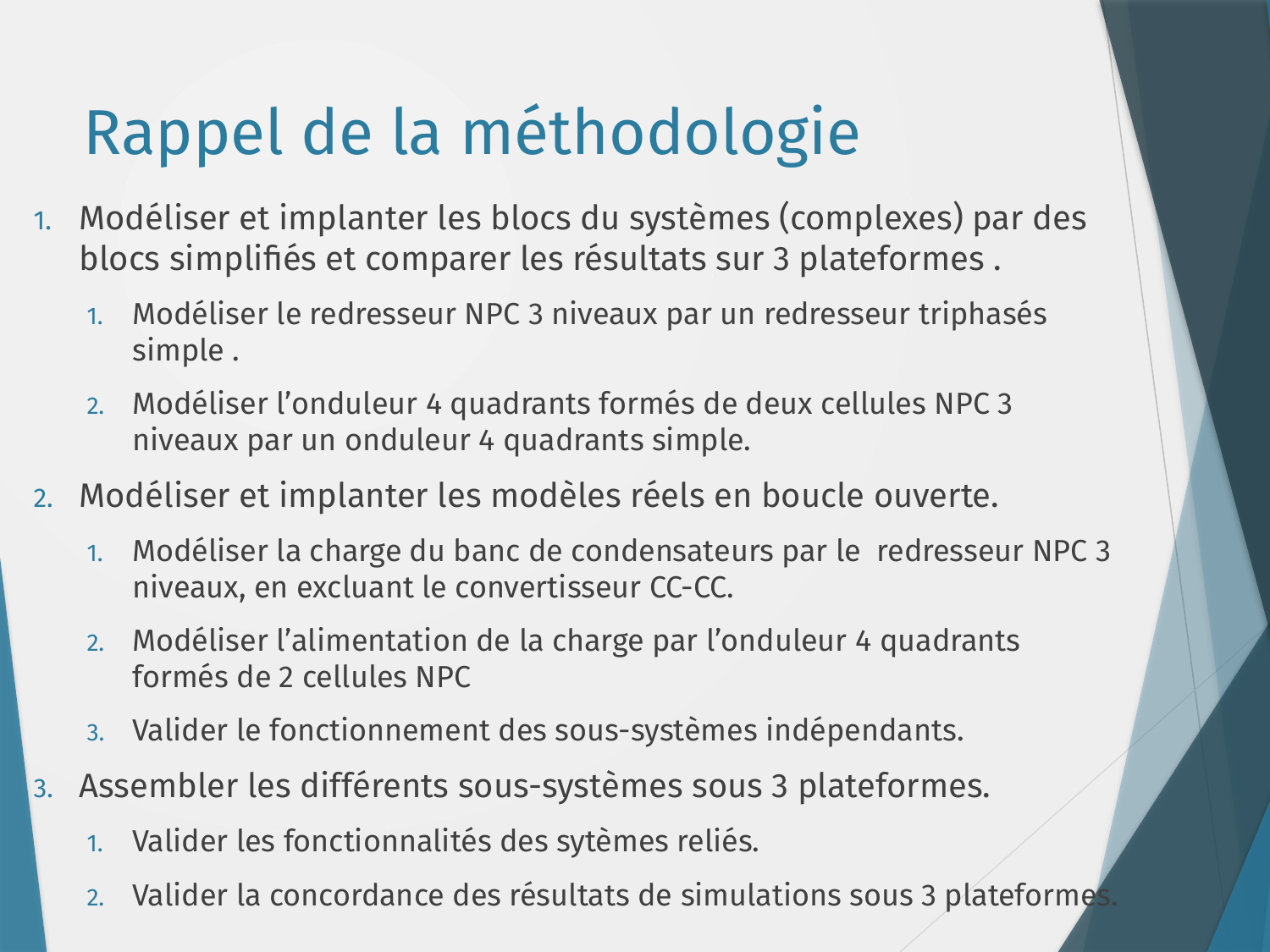

# Rappel de la méthodologie
Modéliser et implanter les blocs du systèmes (complexes) par des blocs simplifiés et comparer les résultats sur 3 plateformes .
Modéliser le redresseur NPC 3 niveaux par un redresseur triphasés simple .
Modéliser l’onduleur 4 quadrants formés de deux cellules NPC 3 niveaux par un onduleur 4 quadrants simple.
Modéliser et implanter les modèles réels en boucle ouverte.
Modéliser la charge du banc de condensateurs par le  redresseur NPC 3 niveaux, en excluant le convertisseur CC-CC.
Modéliser l’alimentation de la charge par l’onduleur 4 quadrants formés de 2 cellules NPC
Valider le fonctionnement des sous-systèmes indépendants.
Assembler les différents sous-systèmes sous 3 plateformes.
Valider les fonctionnalités des sytèmes reliés.
Valider la concordance des résultats de simulations sous 3 plateformes.